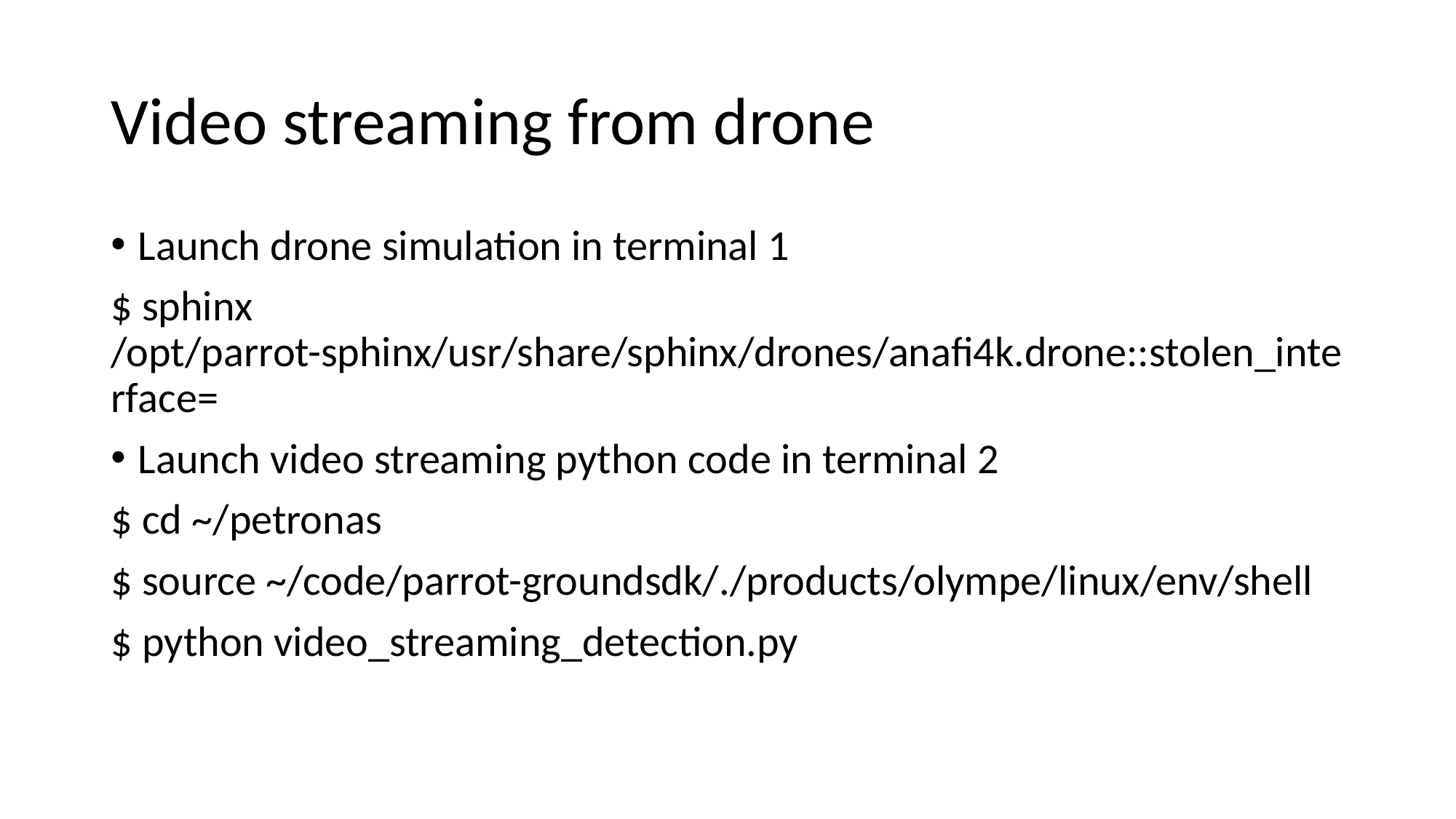

# Video streaming from drone
Launch drone simulation in terminal 1
$ sphinx /opt/parrot-sphinx/usr/share/sphinx/drones/anafi4k.drone::stolen_interface=
Launch video streaming python code in terminal 2
$ cd ~/petronas
$ source ~/code/parrot-groundsdk/./products/olympe/linux/env/shell
$ python video_streaming_detection.py